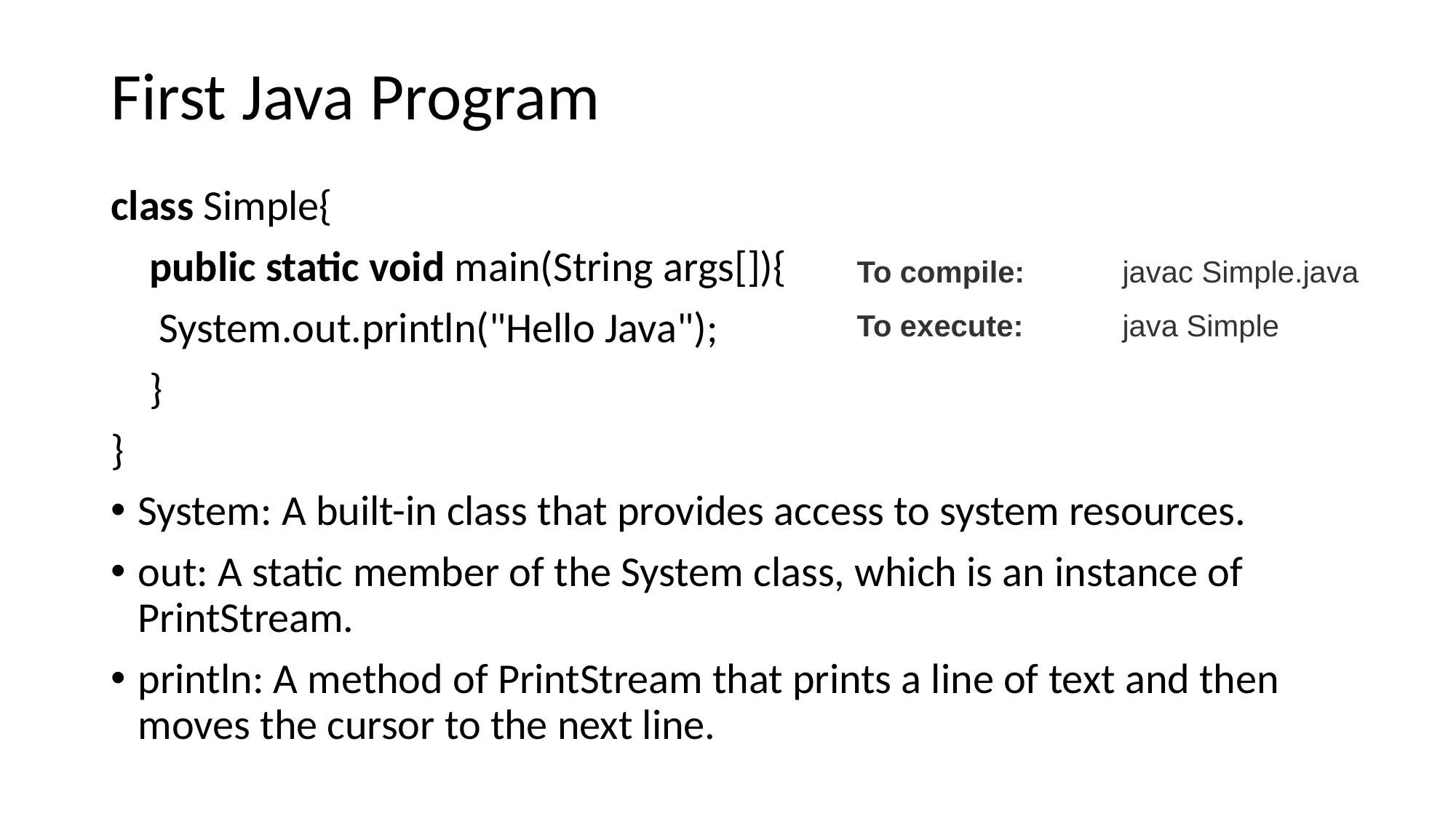

# First Java Program
class Simple{
    public static void main(String args[]){
     System.out.println("Hello Java");
    }
}
System: A built-in class that provides access to system resources.
out: A static member of the System class, which is an instance of PrintStream.
println: A method of PrintStream that prints a line of text and then moves the cursor to the next line.

| To compile: | javac Simple.java |
| --- | --- |
| To execute: | java Simple |